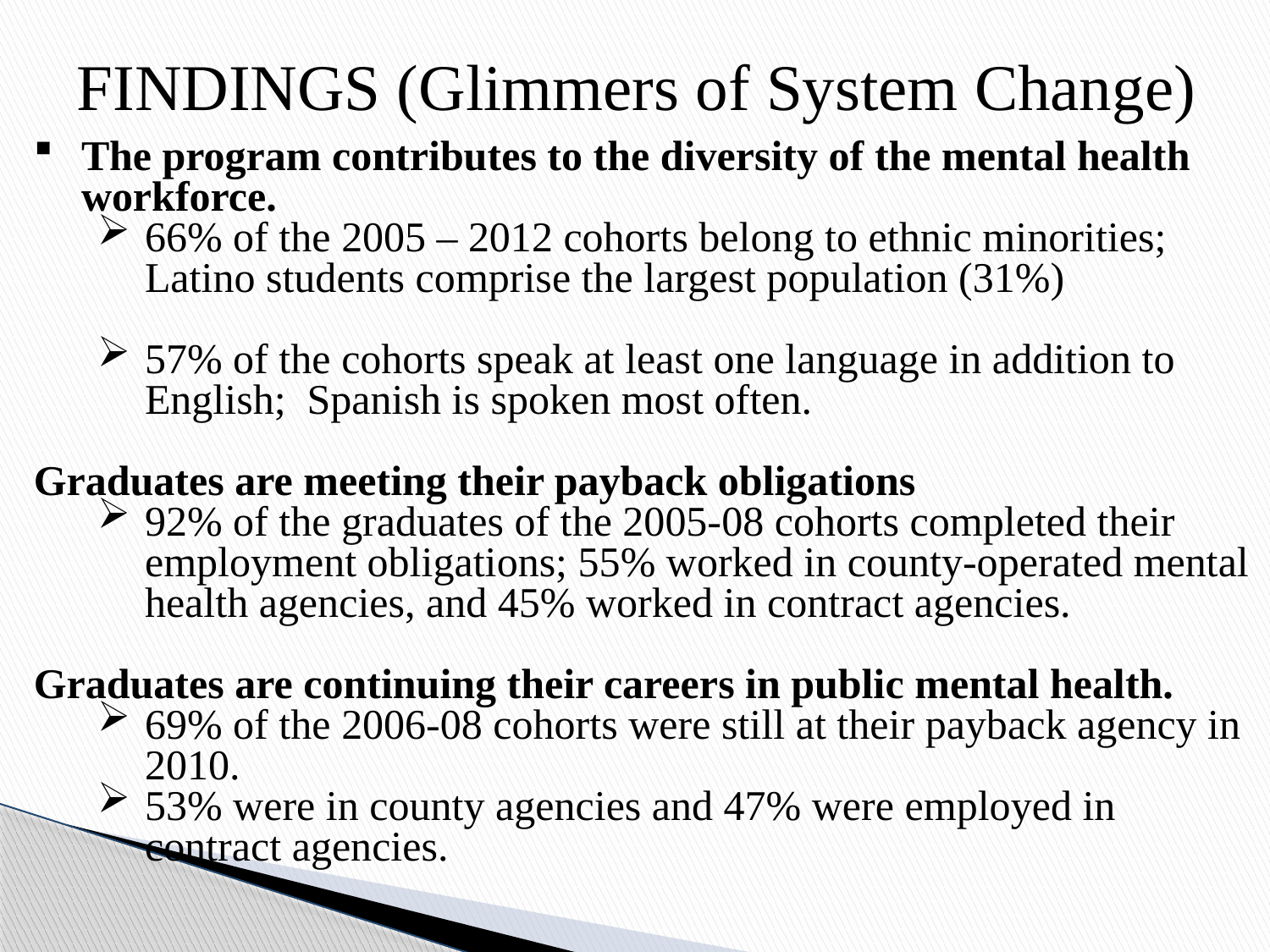

FINDINGS (Glimmers of System Change)
The program contributes to the diversity of the mental health workforce.
66% of the 2005 – 2012 cohorts belong to ethnic minorities; Latino students comprise the largest population (31%)

57% of the cohorts speak at least one language in addition to English;  Spanish is spoken most often.

Graduates are meeting their payback obligations
92% of the graduates of the 2005-08 cohorts completed their employment obligations; 55% worked in county-operated mental health agencies, and 45% worked in contract agencies.

Graduates are continuing their careers in public mental health.
69% of the 2006-08 cohorts were still at their payback agency in 2010.
53% were in county agencies and 47% were employed in contract agencies.